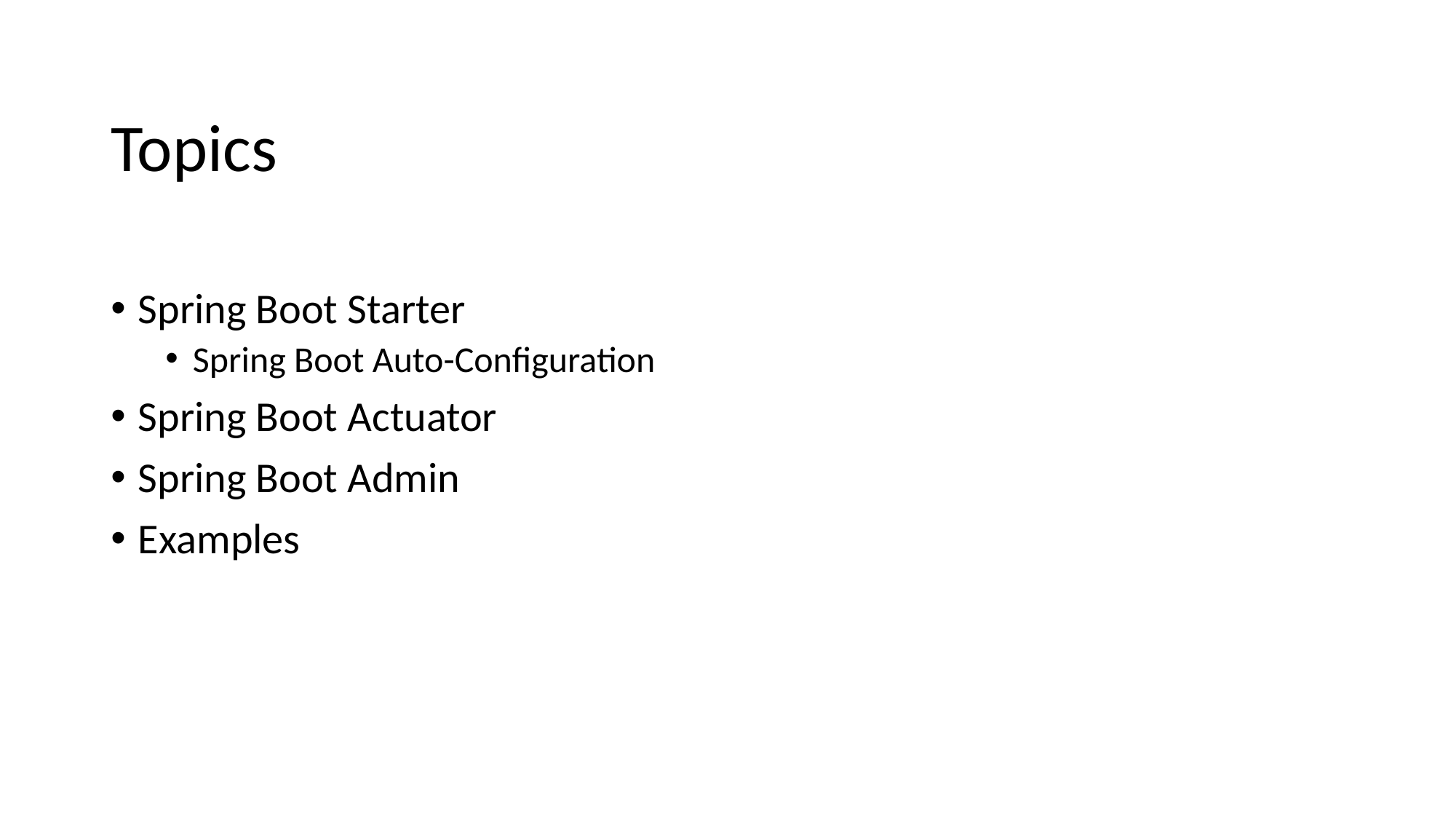

# Topics
Spring Boot Starter
Spring Boot Auto-Configuration
Spring Boot Actuator
Spring Boot Admin
Examples